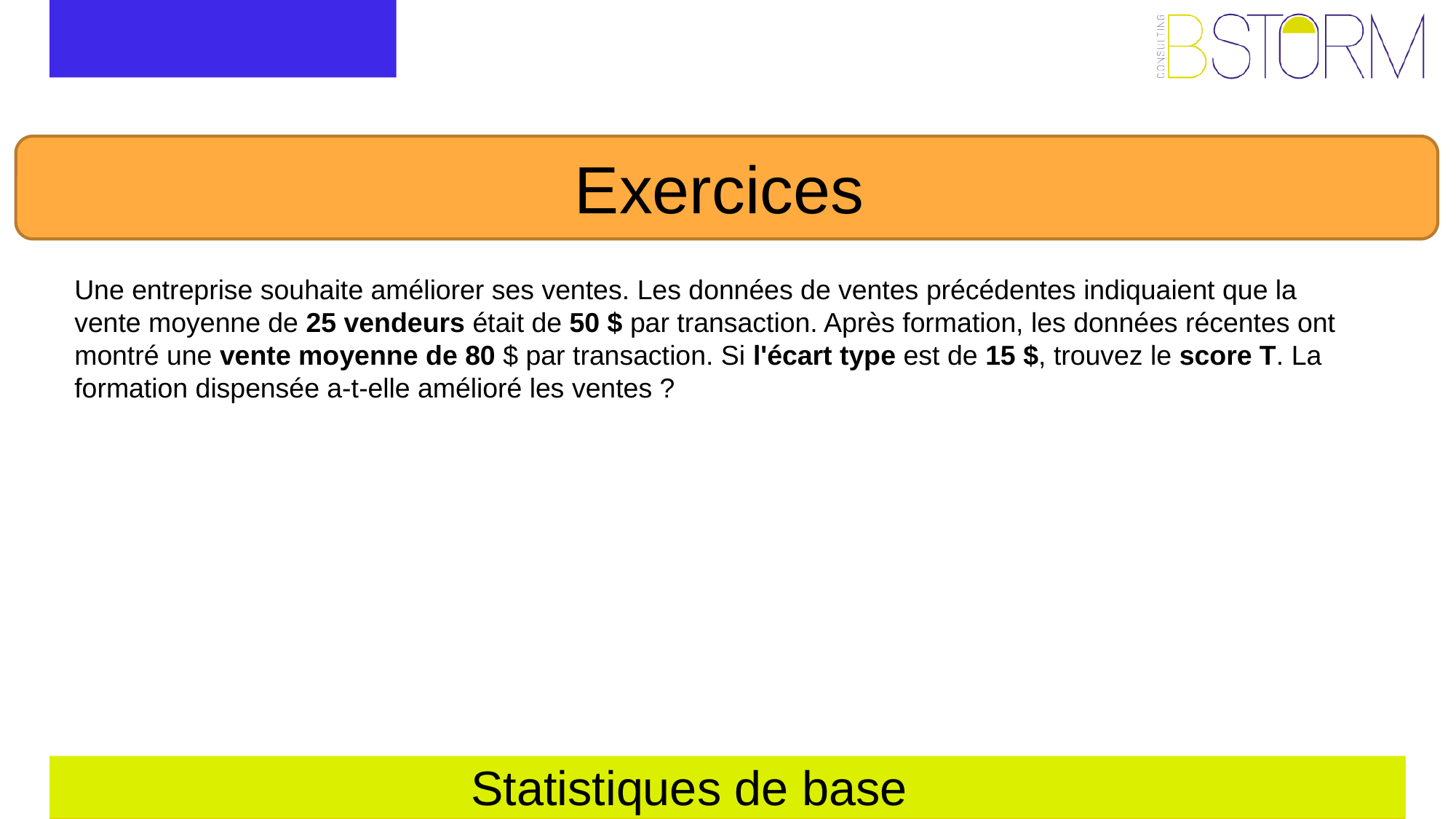

Exercices
Une entreprise souhaite améliorer ses ventes. Les données de ventes précédentes indiquaient que la vente moyenne de 25 vendeurs était de 50 $ par transaction. Après formation, les données récentes ont montré une vente moyenne de 80 $ par transaction. Si l'écart type est de 15 $, trouvez le score T. La formation dispensée a-t-elle amélioré les ventes ?
Statistiques de base